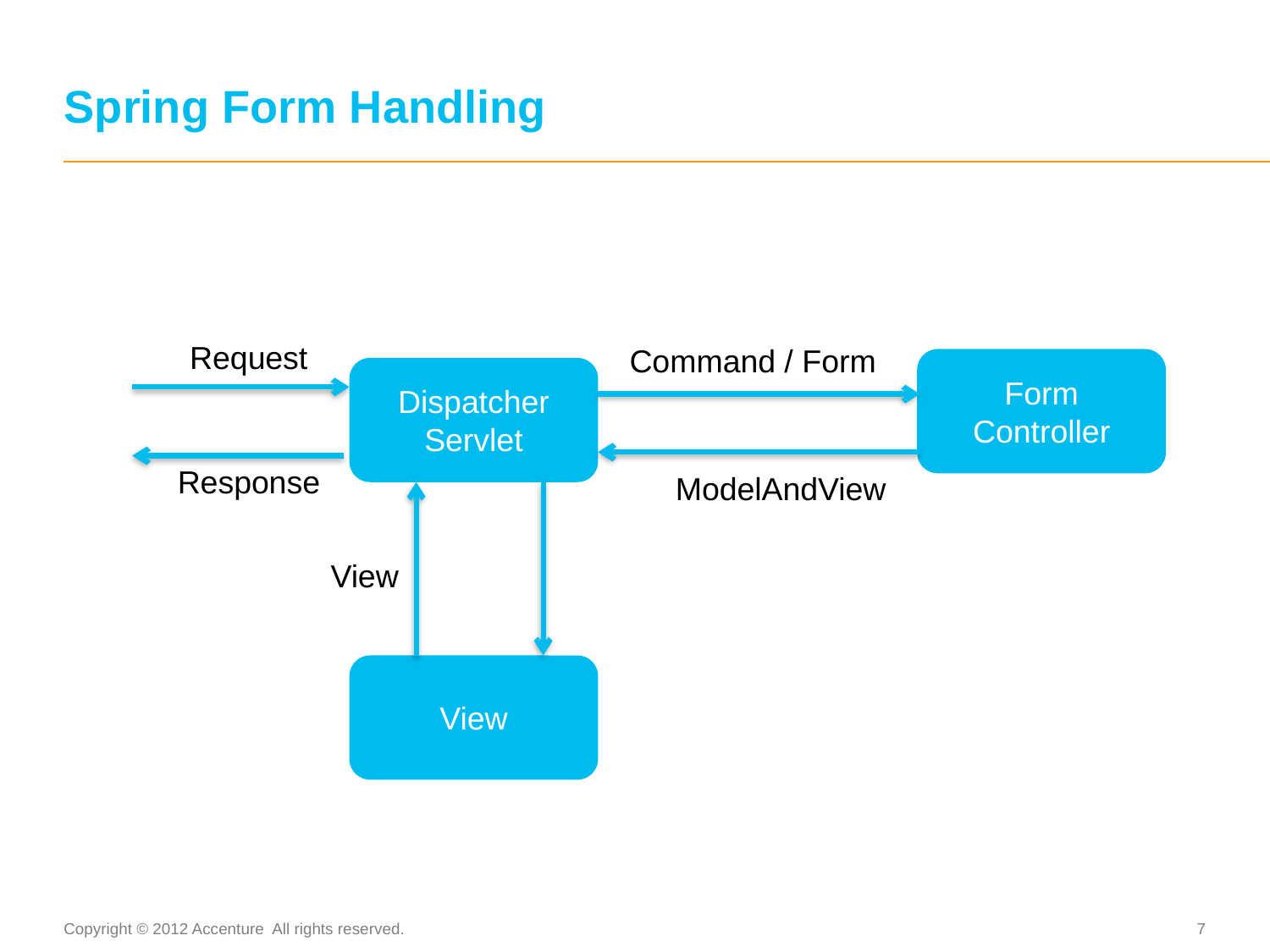

# Spring Form Handling
Request
Command / Form
Form Controller
Dispatcher Servlet
Response
ModelAndView
View
View